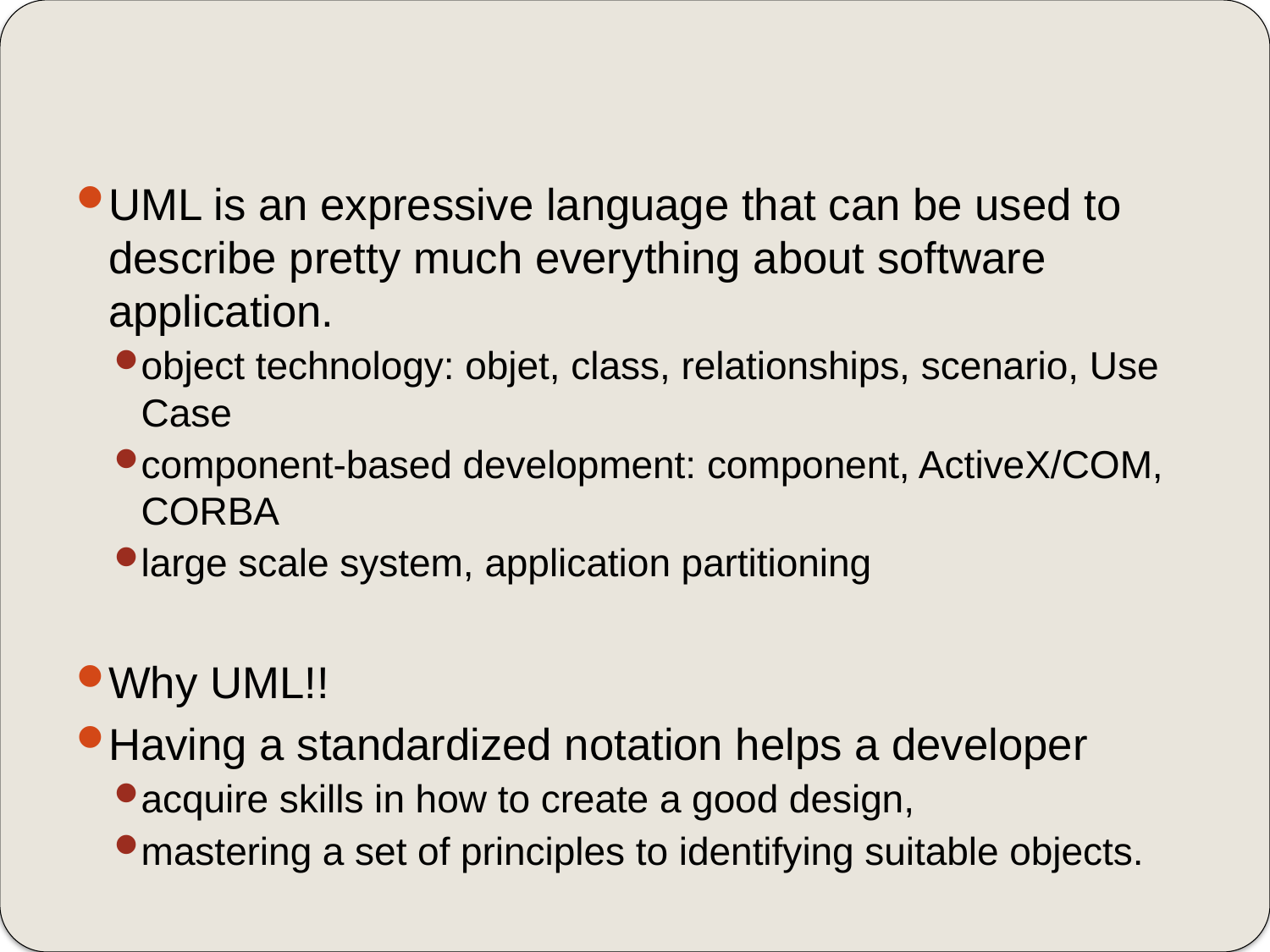

#
UML is an expressive language that can be used to describe pretty much everything about software application.
object technology: objet, class, relationships, scenario, Use Case
component-based development: component, ActiveX/COM, CORBA
large scale system, application partitioning

Why UML!!
Having a standardized notation helps a developer
acquire skills in how to create a good design,
mastering a set of principles to identifying suitable objects.